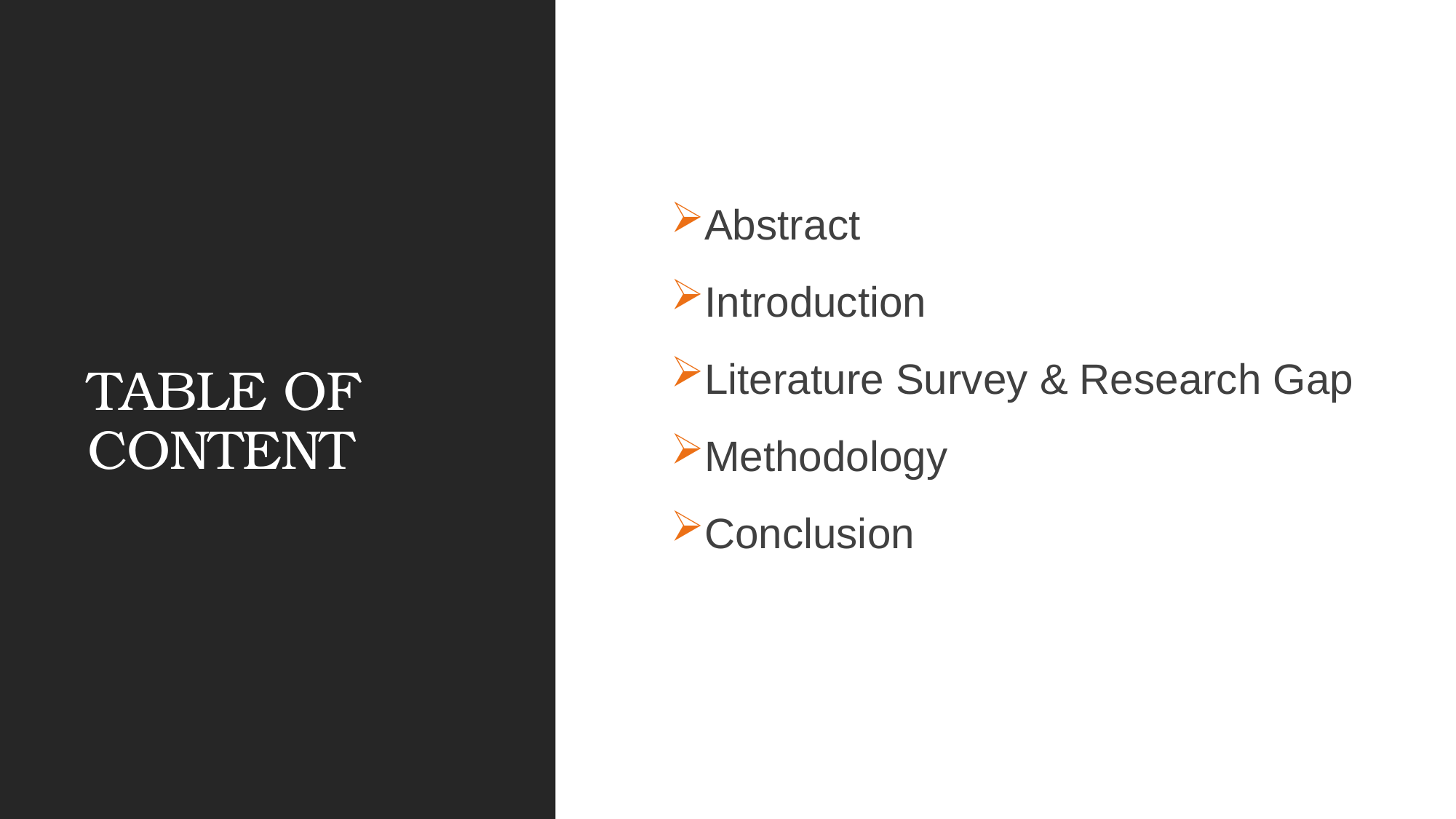

Abstract
Introduction
Literature Survey & Research Gap
Methodology
Conclusion

# TABLE OF CONTENT